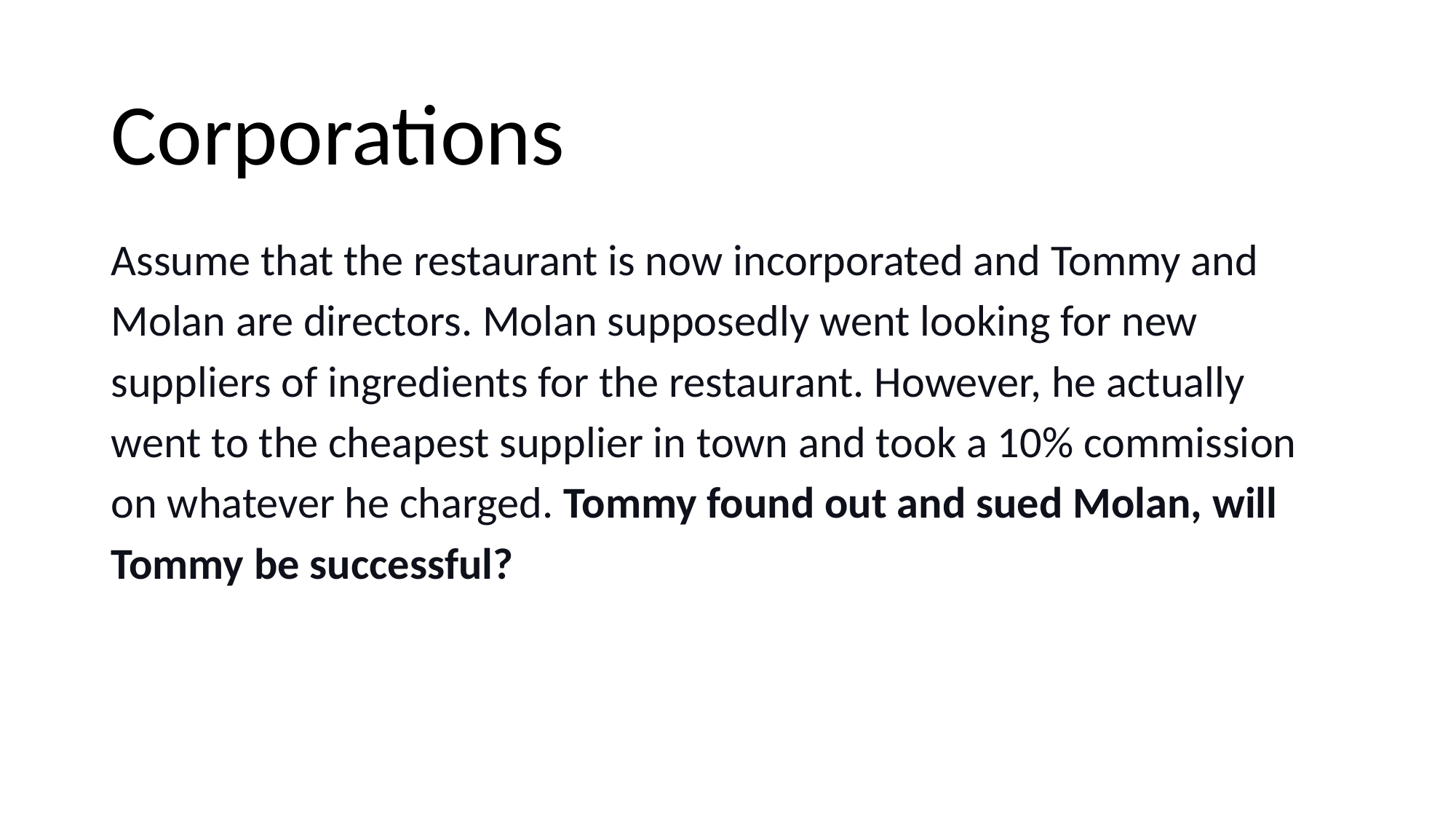

# Corporations
Assume that the restaurant is now incorporated and Tommy and Molan are directors. Molan supposedly went looking for new suppliers of ingredients for the restaurant. However, he actually went to the cheapest supplier in town and took a 10% commission on whatever he charged. Tommy found out and sued Molan, will Tommy be successful?